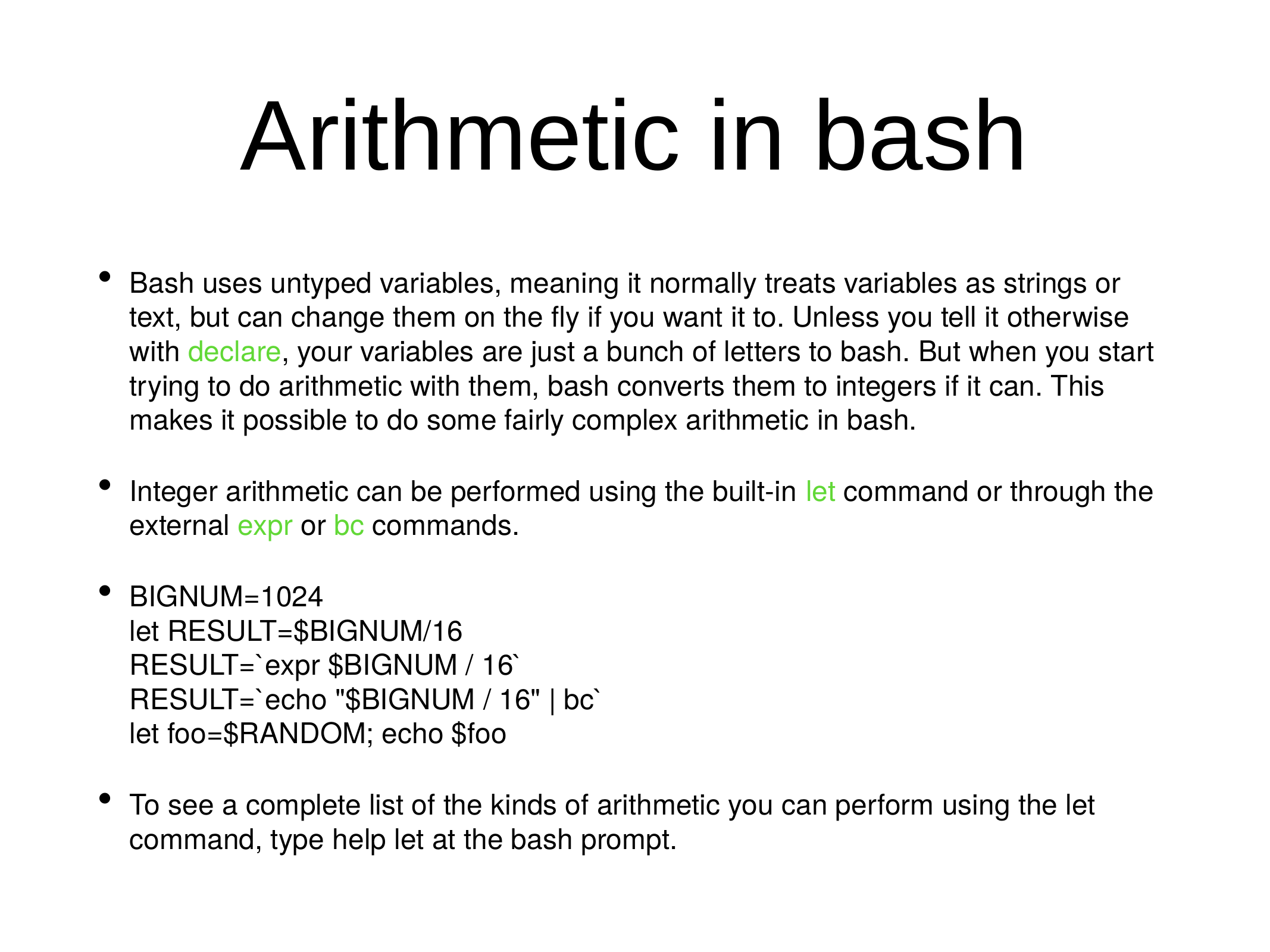

# Arithmetic in bash
Bash uses untyped variables, meaning it normally treats variables as strings or text, but can change them on the fly if you want it to. Unless you tell it otherwise with declare, your variables are just a bunch of letters to bash. But when you start trying to do arithmetic with them, bash converts them to integers if it can. This makes it possible to do some fairly complex arithmetic in bash.
Integer arithmetic can be performed using the built-in let command or through the external expr or bc commands.
BIGNUM=1024
let RESULT=$BIGNUM/16
RESULT=`expr $BIGNUM / 16`
RESULT=`echo "$BIGNUM / 16" | bc`
let foo=$RANDOM; echo $foo
To see a complete list of the kinds of arithmetic you can perform using the let command, type help let at the bash prompt.